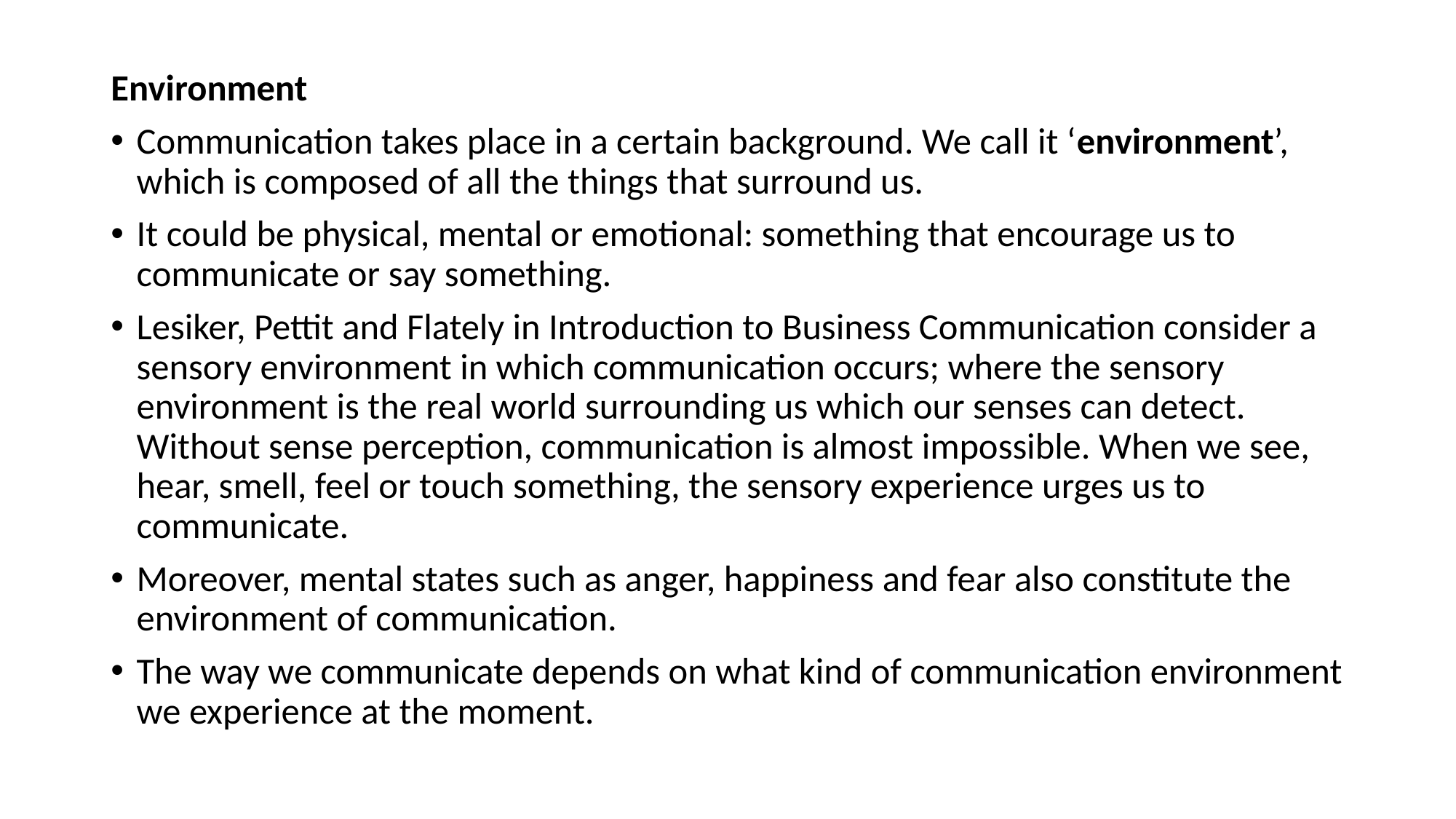

Environment
Communication takes place in a certain background. We call it ‘environment’, which is composed of all the things that surround us.
It could be physical, mental or emotional: something that encourage us to communicate or say something.
Lesiker, Pettit and Flately in Introduction to Business Communication consider a sensory environment in which communication occurs; where the sensory environment is the real world surrounding us which our senses can detect. Without sense perception, communication is almost impossible. When we see, hear, smell, feel or touch something, the sensory experience urges us to communicate.
Moreover, mental states such as anger, happiness and fear also constitute the environment of communication.
The way we communicate depends on what kind of communication environment we experience at the moment.